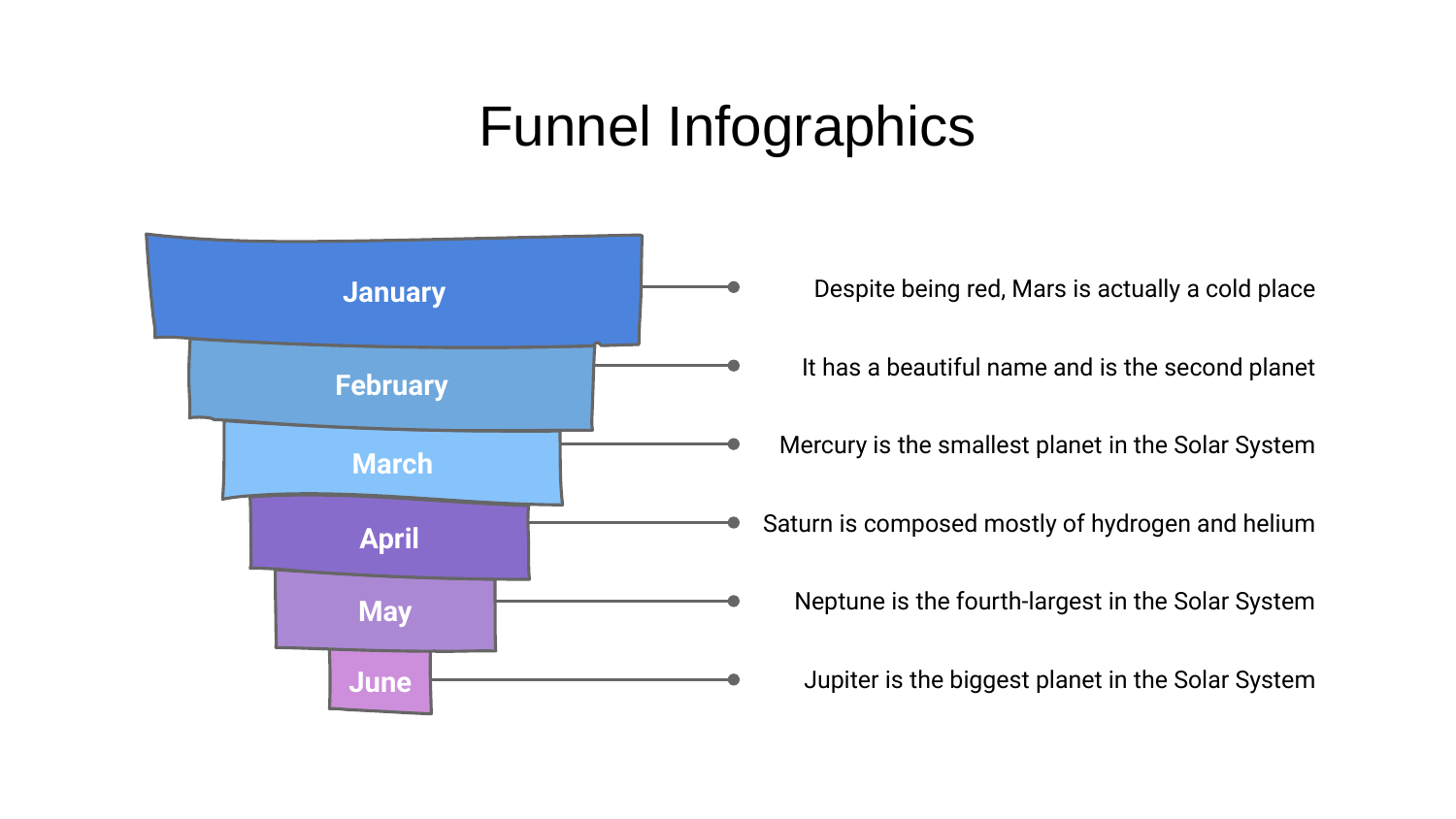

# Funnel Infographics
January
Despite being red, Mars is actually a cold place
It has a beautiful name and is the second planet
February
Mercury is the smallest planet in the Solar System
March
Saturn is composed mostly of hydrogen and helium
April
Neptune is the fourth-largest in the Solar System
May
Jupiter is the biggest planet in the Solar System
June